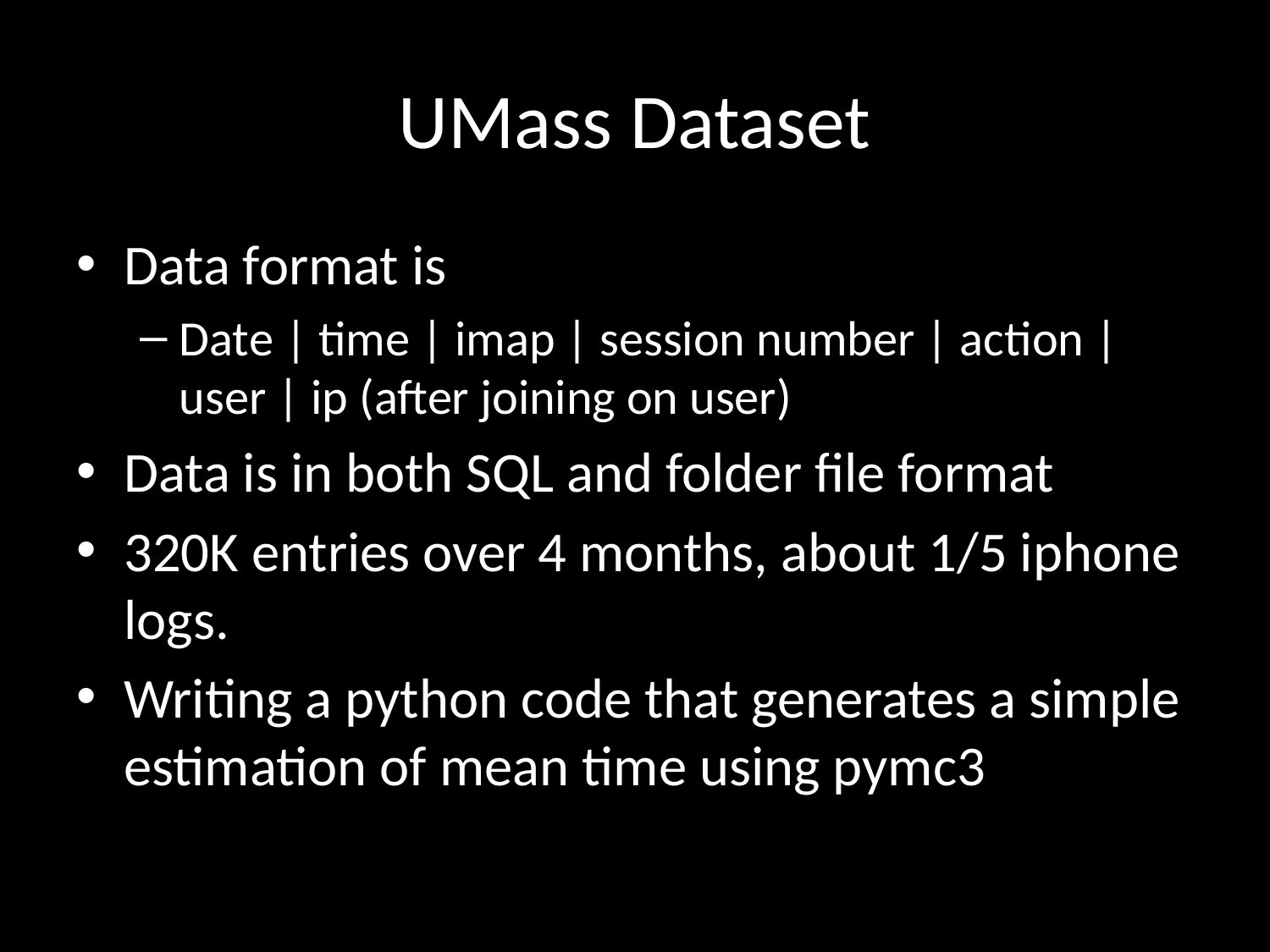

# UMass Dataset
Data format is
Date | time | imap | session number | action | user | ip (after joining on user)
Data is in both SQL and folder file format
320K entries over 4 months, about 1/5 iphone logs.
Writing a python code that generates a simple estimation of mean time using pymc3